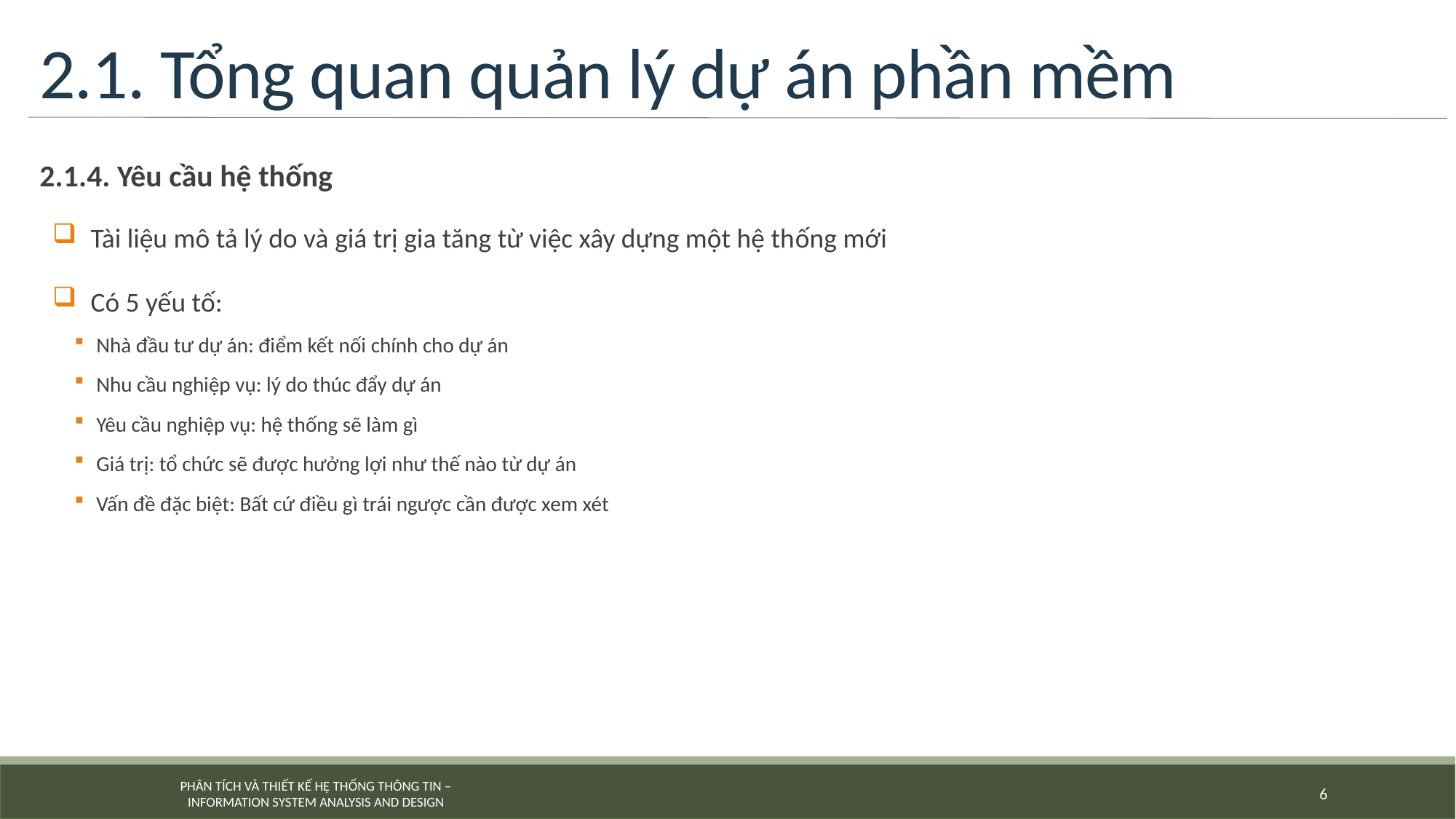

# 2.1. Tổng quan quản lý dự án phần mềm
2.1.4. Yêu cầu hệ thống
Tài liệu mô tả lý do và giá trị gia tăng từ việc xây dựng một hệ thống mới
Có 5 yếu tố:
Nhà đầu tư dự án: điểm kết nối chính cho dự án
Nhu cầu nghiệp vụ: lý do thúc đẩy dự án
Yêu cầu nghiệp vụ: hệ thống sẽ làm gì
Giá trị: tổ chức sẽ được hưởng lợi như thế nào từ dự án
Vấn đề đặc biệt: Bất cứ điều gì trái ngược cần được xem xét
6